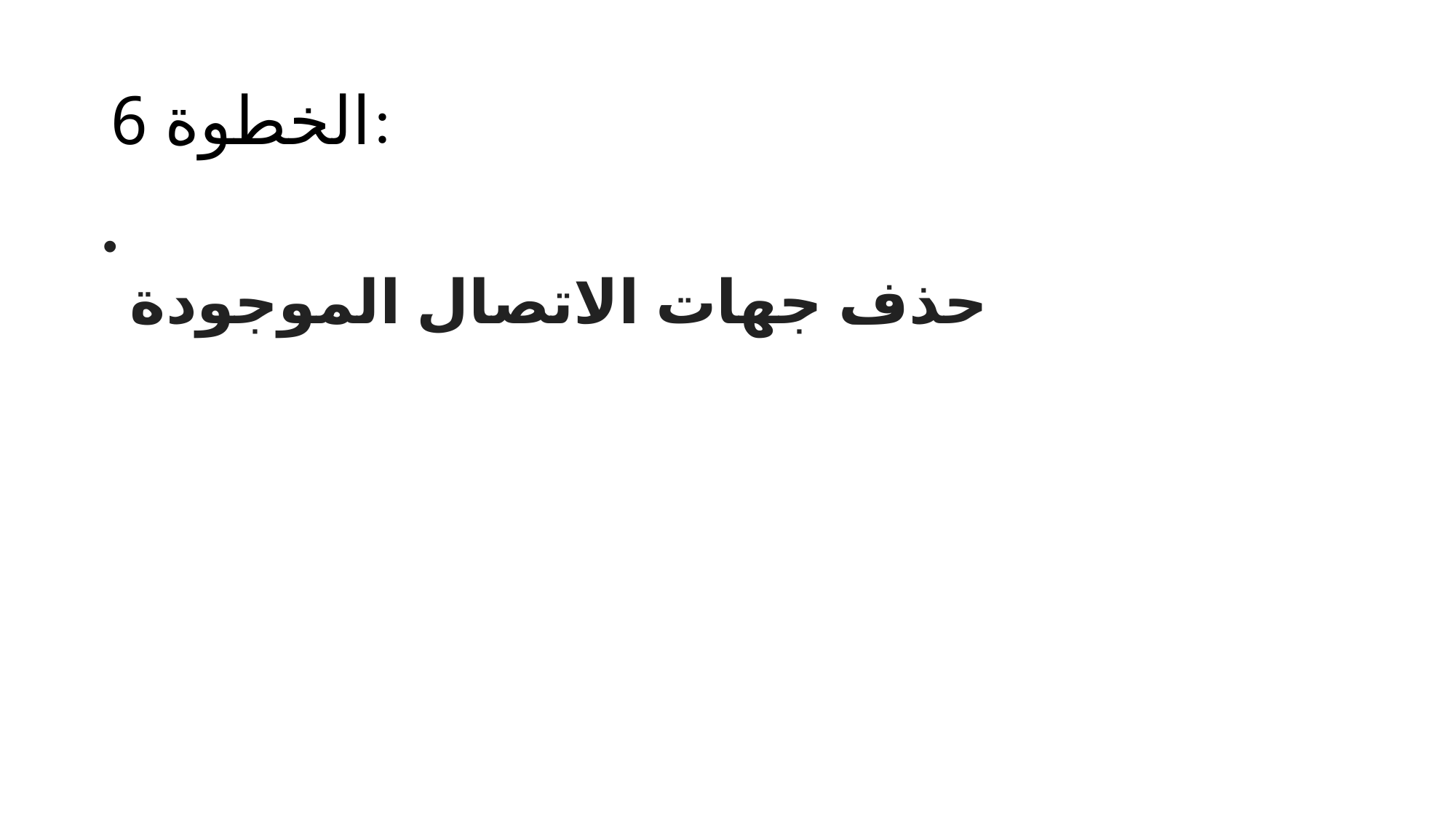

# الخطوة 6:
حذف جهات الاتصال الموجودة